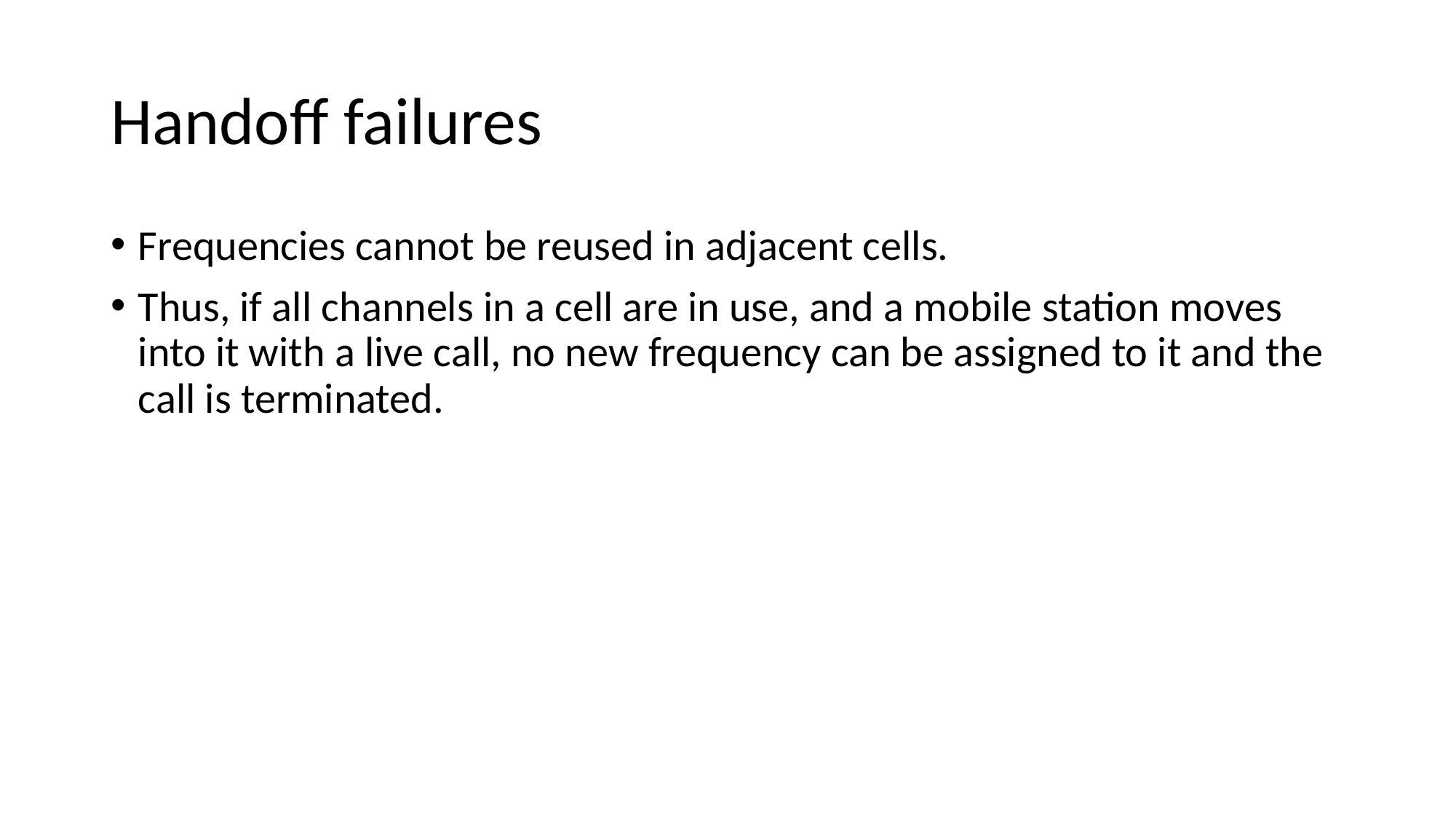

# Handoff failures
Frequencies cannot be reused in adjacent cells.
Thus, if all channels in a cell are in use, and a mobile station moves into it with a live call, no new frequency can be assigned to it and the call is terminated.